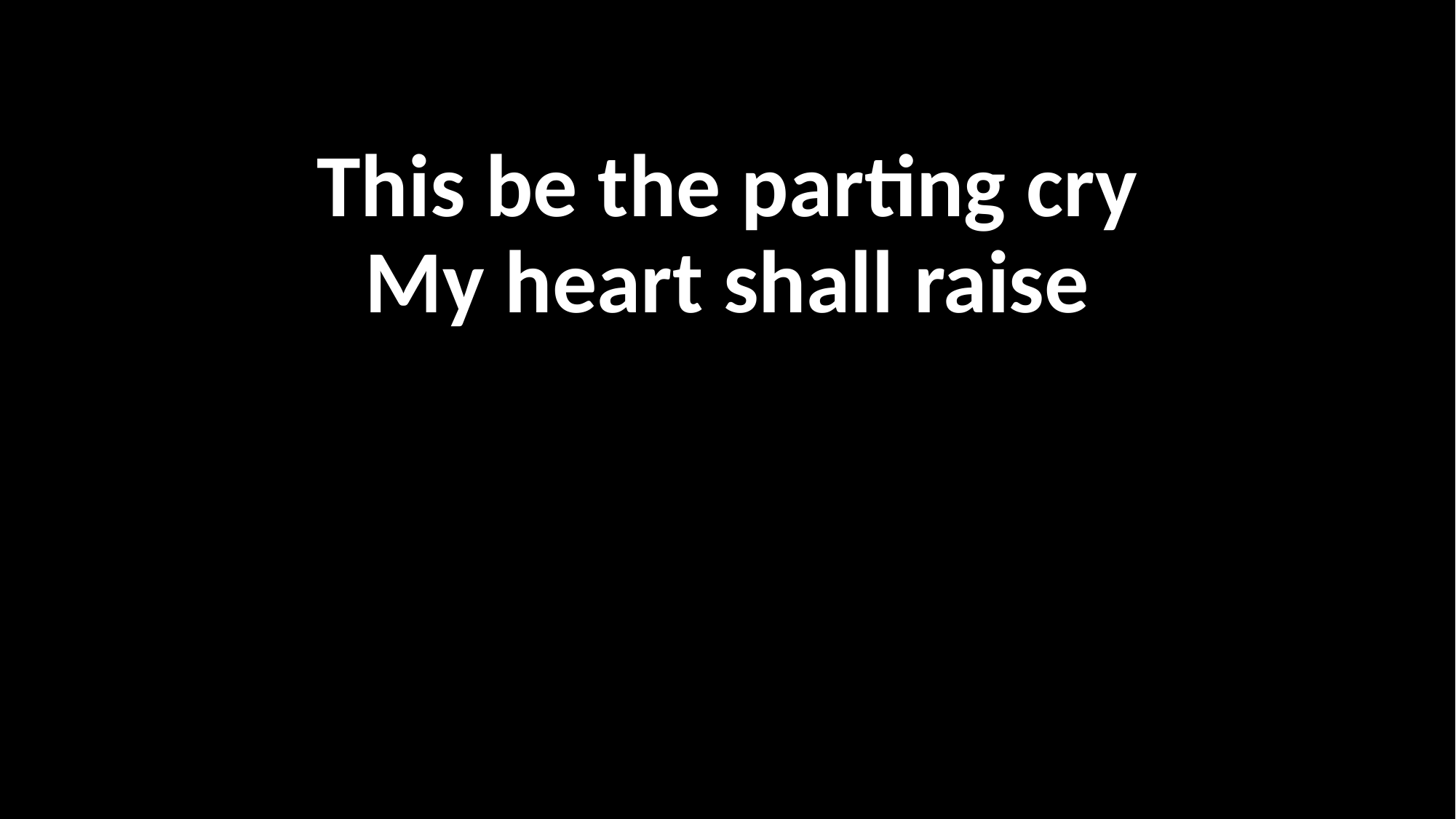

This be the parting cry
My heart shall raise